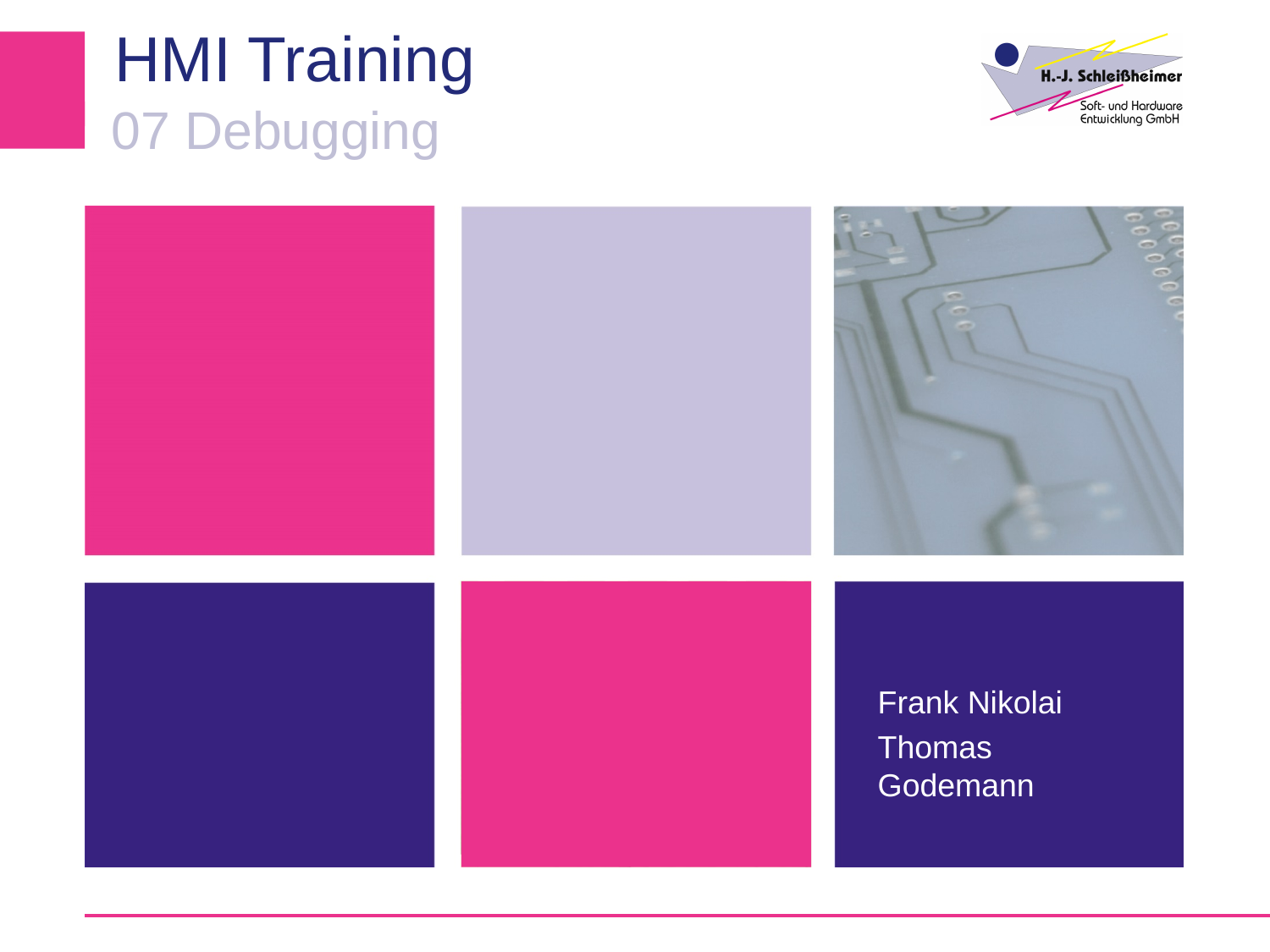

# HMI Training
07 Debugging
Frank Nikolai
Thomas Godemann